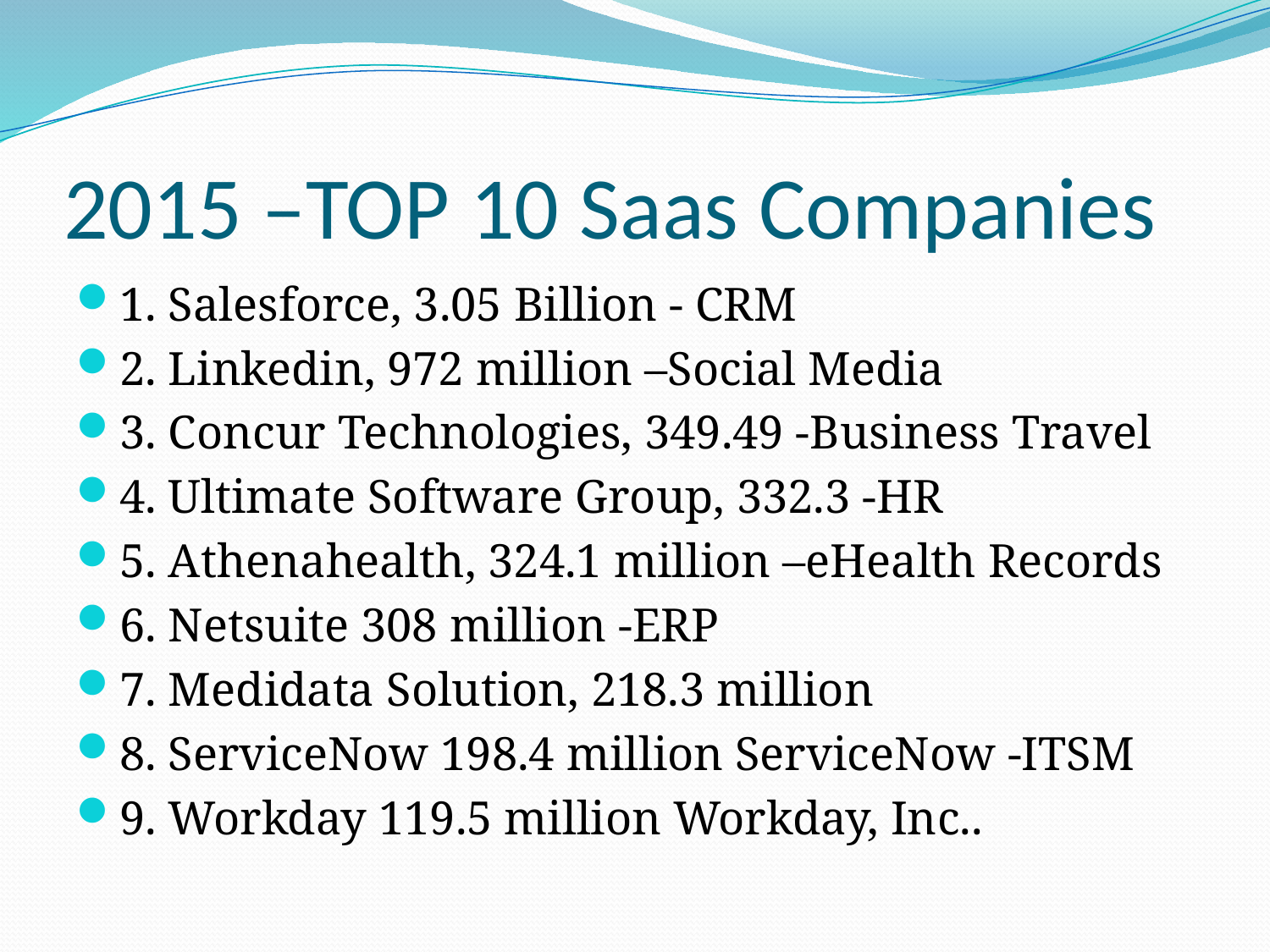

# 2015 –TOP 10 Saas Companies
1. Salesforce, 3.05 Billion - CRM
2. Linkedin, 972 million –Social Media
3. Concur Technologies, 349.49 -Business Travel
4. Ultimate Software Group, 332.3 -HR
5. Athenahealth, 324.1 million –eHealth Records
6. Netsuite 308 million -ERP
7. Medidata Solution, 218.3 million
8. ServiceNow 198.4 million ServiceNow -ITSM
9. Workday 119.5 million Workday, Inc..